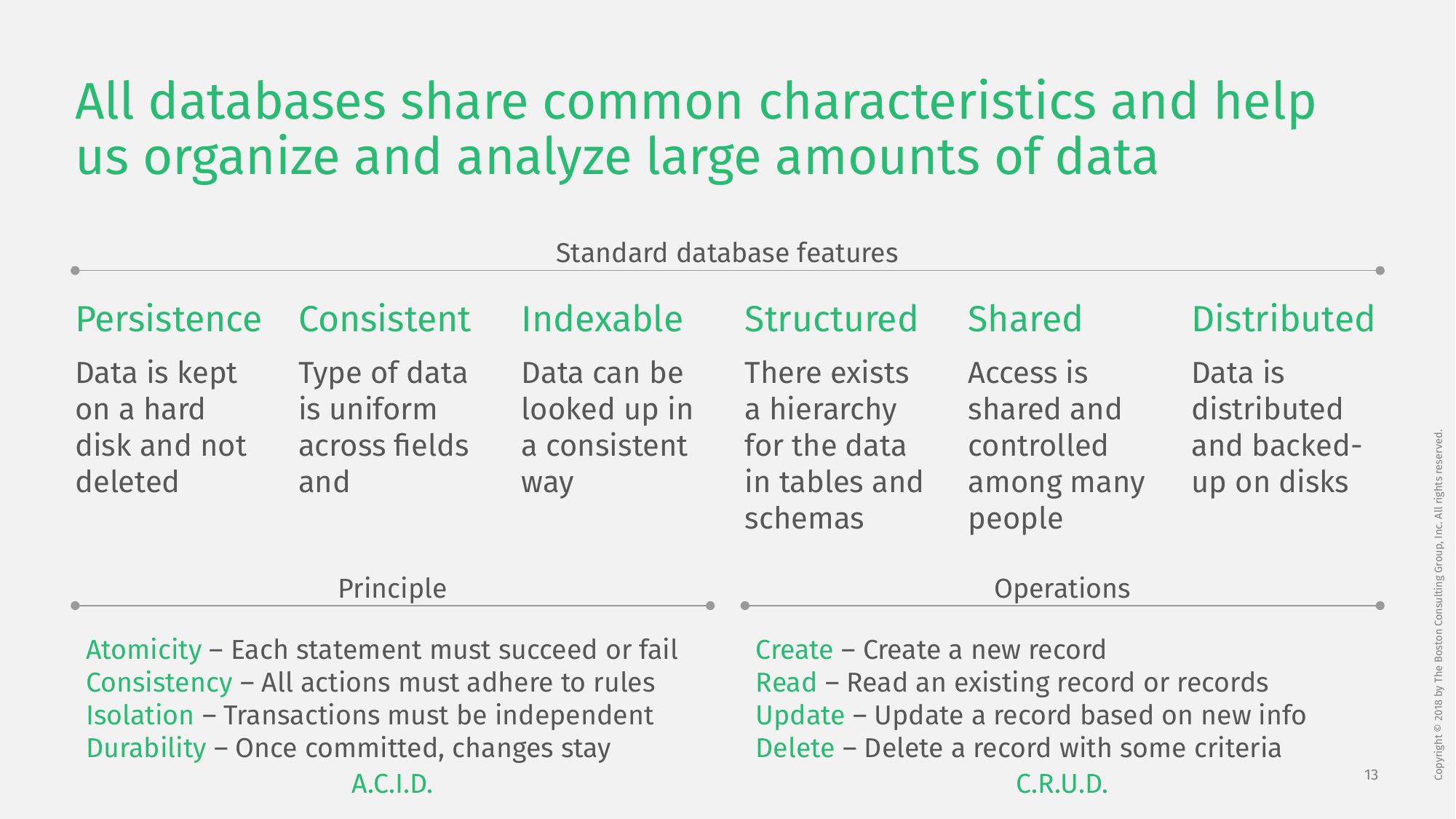

# All databases share common characteristics and help us organize and analyze large amounts of data
Standard database features
Persistence
Consistent
Indexable
Structured
Shared
Distributed
Data is kept on a hard disk and not deleted
Type of data is uniform across fields and
Data can be looked up in a consistent way
There exists a hierarchy for the data in tables and schemas
Access is shared and controlled among many people
Data is distributed and backed-up on disks
Principle
Operations
Atomicity – Each statement must succeed or fail
Consistency – All actions must adhere to rules
Isolation – Transactions must be independent
Durability – Once committed, changes stay
Create – Create a new record
Read – Read an existing record or records
Update – Update a record based on new info
Delete – Delete a record with some criteria
A.C.I.D.
C.R.U.D.